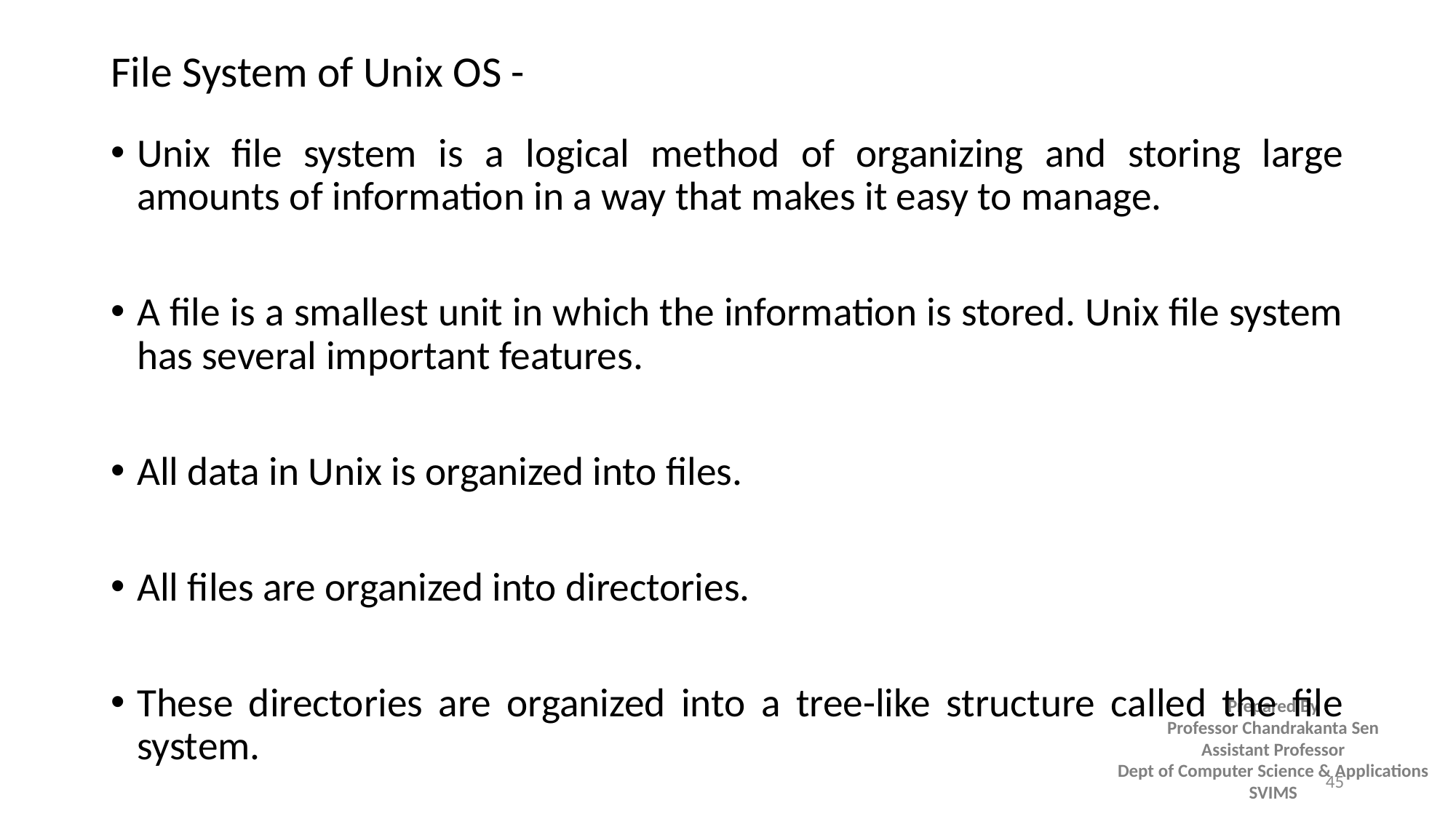

# File System of Unix OS -
Unix file system is a logical method of organizing and storing large amounts of information in a way that makes it easy to manage.

A file is a smallest unit in which the information is stored. Unix file system has several important features.

All data in Unix is organized into files.

All files are organized into directories.

These directories are organized into a tree-like structure called the file system.
45